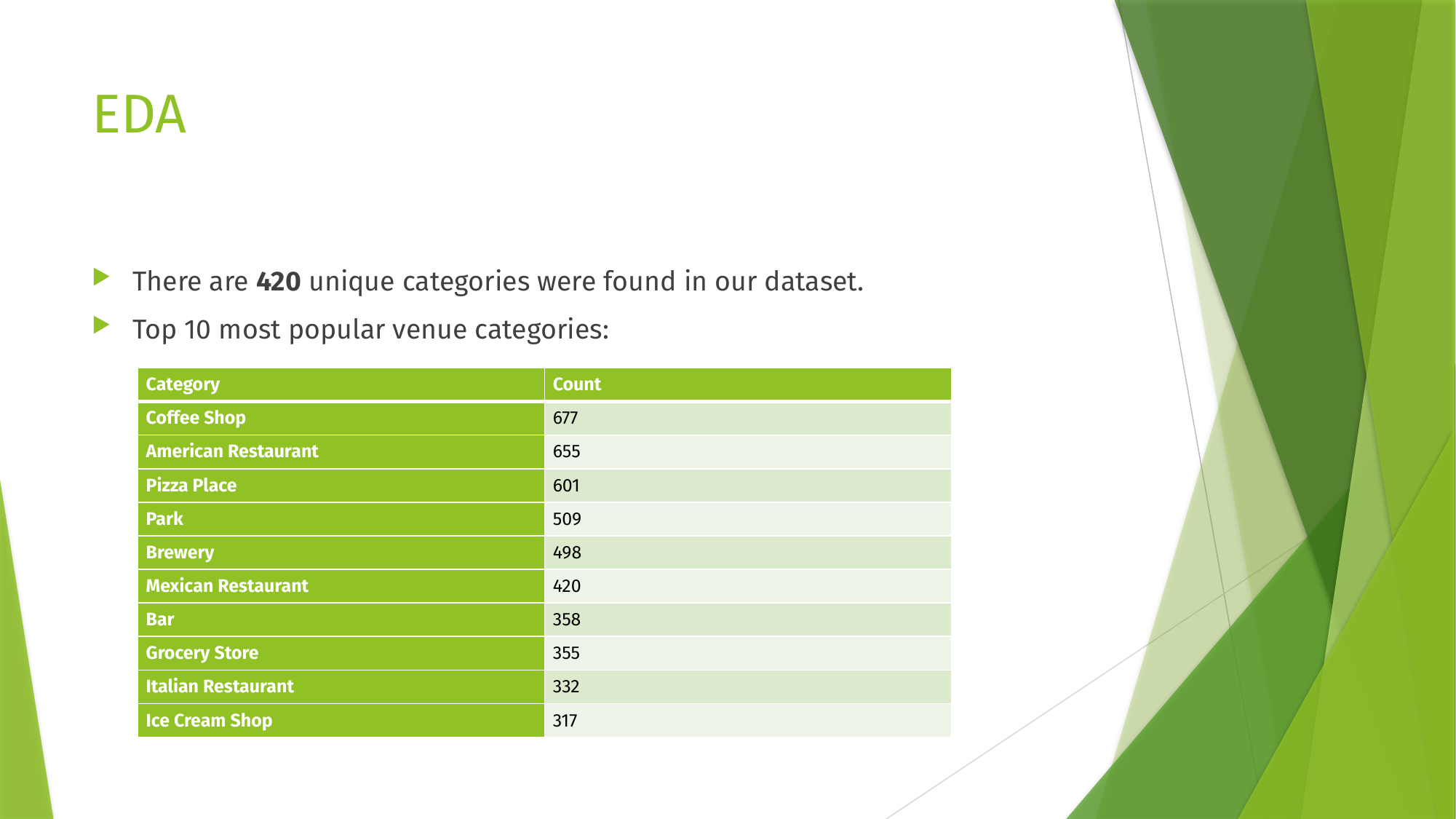

# EDA
There are 420 unique categories were found in our dataset.
Top 10 most popular venue categories:

| Category | Count |
| --- | --- |
| Coffee Shop | 677 |
| American Restaurant | 655 |
| Pizza Place | 601 |
| Park | 509 |
| Brewery | 498 |
| Mexican Restaurant | 420 |
| Bar | 358 |
| Grocery Store | 355 |
| Italian Restaurant | 332 |
| Ice Cream Shop | 317 |